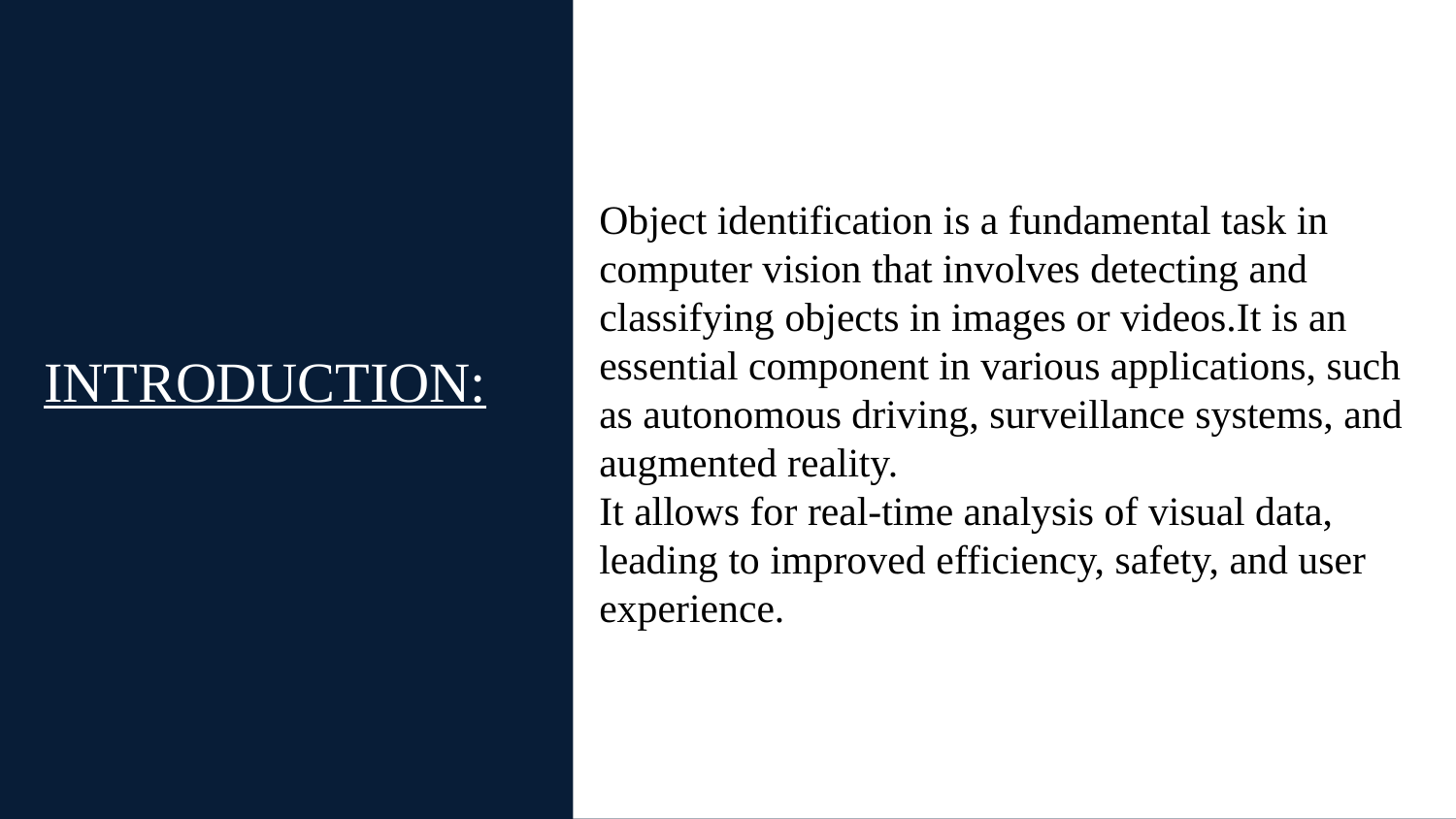

Object identification is a fundamental task in computer vision that involves detecting and classifying objects in images or videos.It is an essential component in various applications, such as autonomous driving, surveillance systems, and augmented reality.
It allows for real-time analysis of visual data, leading to improved efficiency, safety, and user experience.
# INTRODUCTION: